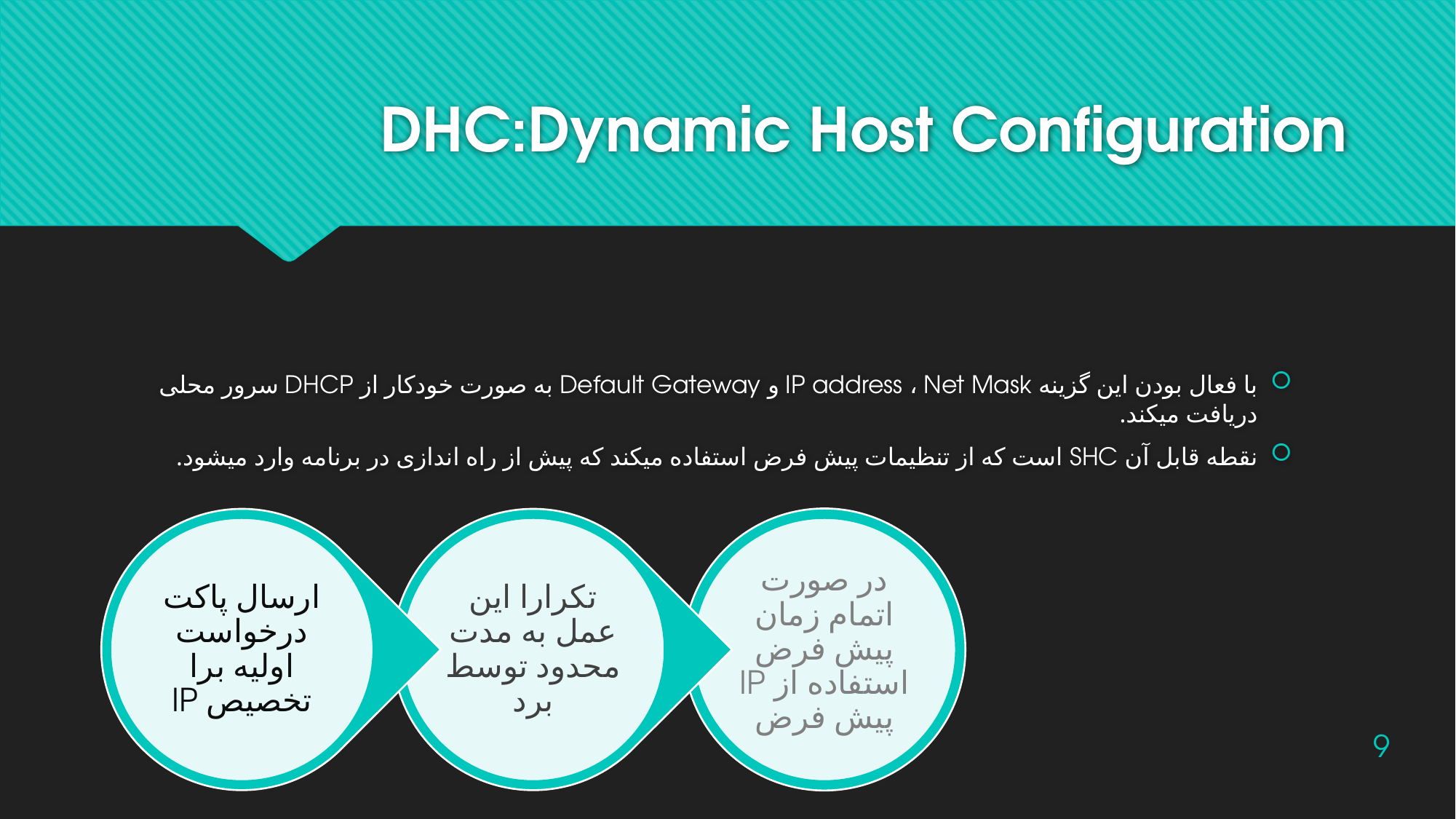

# DHC:Dynamic Host Configuration
با فعال بودن این گزینه IP address ، Net Mask و Default Gateway به صورت خودکار از DHCP سرور محلی دریافت میکند.
نقطه قابل آن SHC است که از تنظیمات پیش فرض استفاده میکند که پیش از راه اندازی در برنامه وارد میشود.
در صورت اتمام زمان پیش فرض استفاده از IP پیش فرض
تکرارا این عمل به مدت محدود توسط برد
ارسال پاکت درخواست اولیه برا تخصیص IP
9